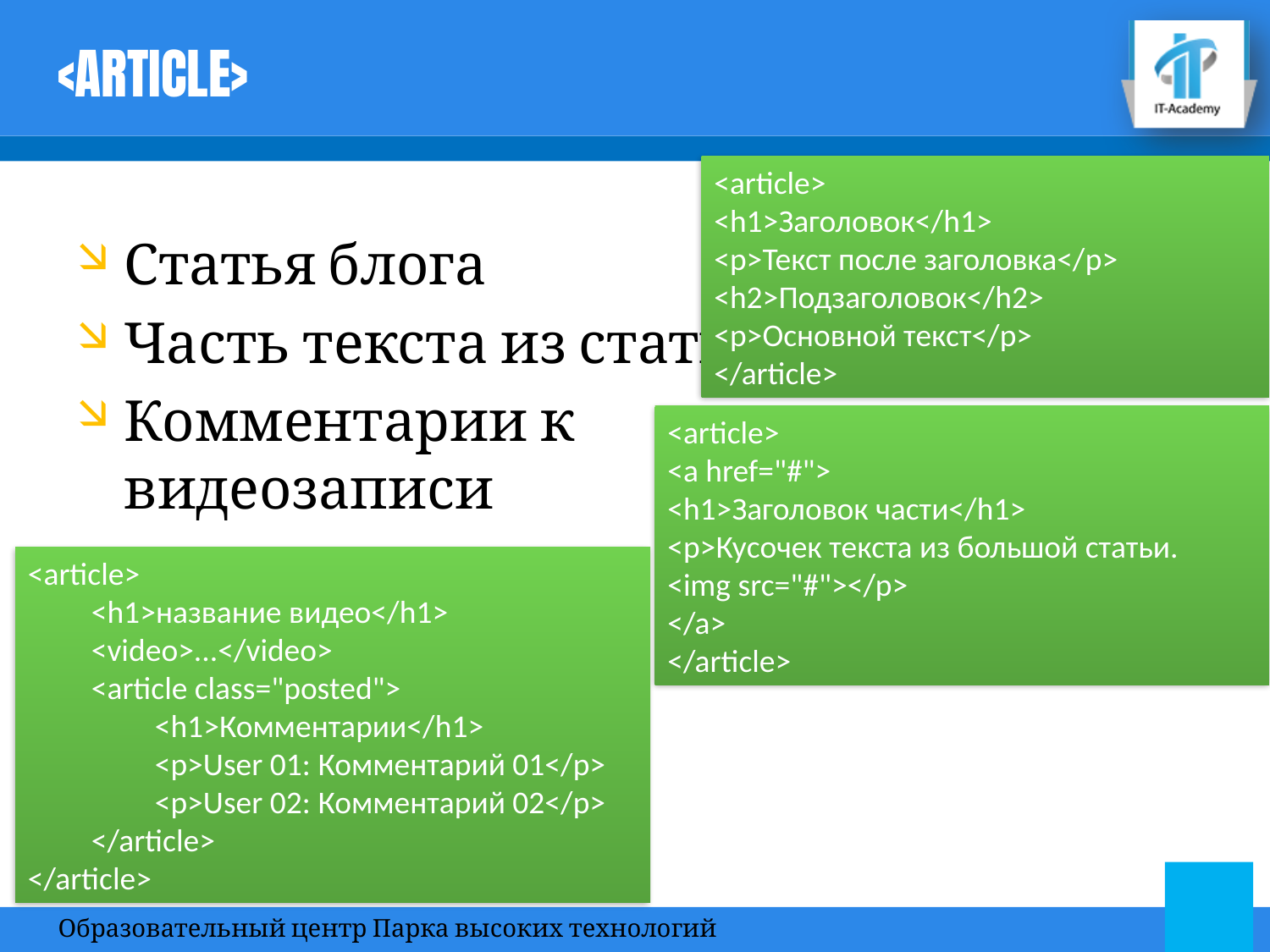

# <ARTICLE>
<article>
<h1>Заголовок</h1>
<p>Текст после заголовка</p>
<h2>Подзаголовок</h2>
<p>Основной текст</p>
</article>
Статья блога
Часть текста из статьи
Комментарии к
видеозаписи

<article>
<a href="#">
<h1>Заголовок части</h1>
<p>Кусочек текста из большой статьи.
<img src="#"></p>
</a>
</article>
<article>
<h1>название видео</h1>
<video>...</video>
<article class="posted">
<h1>Комментарии</h1>
<p>User 01: Комментарий 01</p>
<p>User 02: Комментарий 02</p>
</article>
</article>